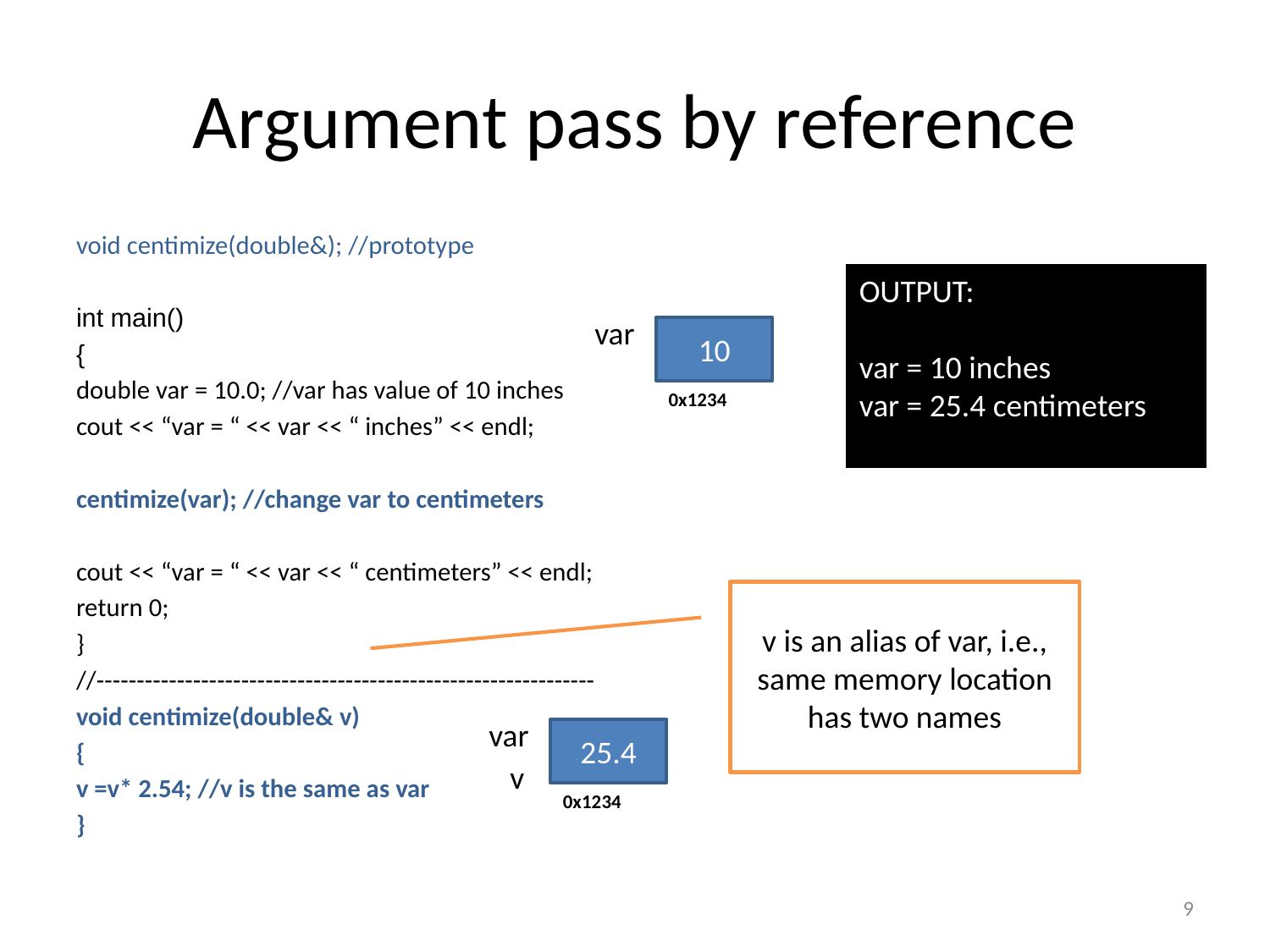

# Argument pass by reference
void centimize(double&); //prototype

int main()
{
double var = 10.0; //var has value of 10 inches
cout << “var = “ << var << “ inches” << endl;

centimize(var); //change var to centimeters

cout << “var = “ << var << “ centimeters” << endl;
return 0;
}
//--------------------------------------------------------------
void centimize(double& v)
{
v =v* 2.54; //v is the same as var
}

OUTPUT:

var = 10 inches
var = 25.4 centimeters

var
10
0x1234
v is an alias of var, i.e., same memory location has two names
var
25.4
v
0x1234
9